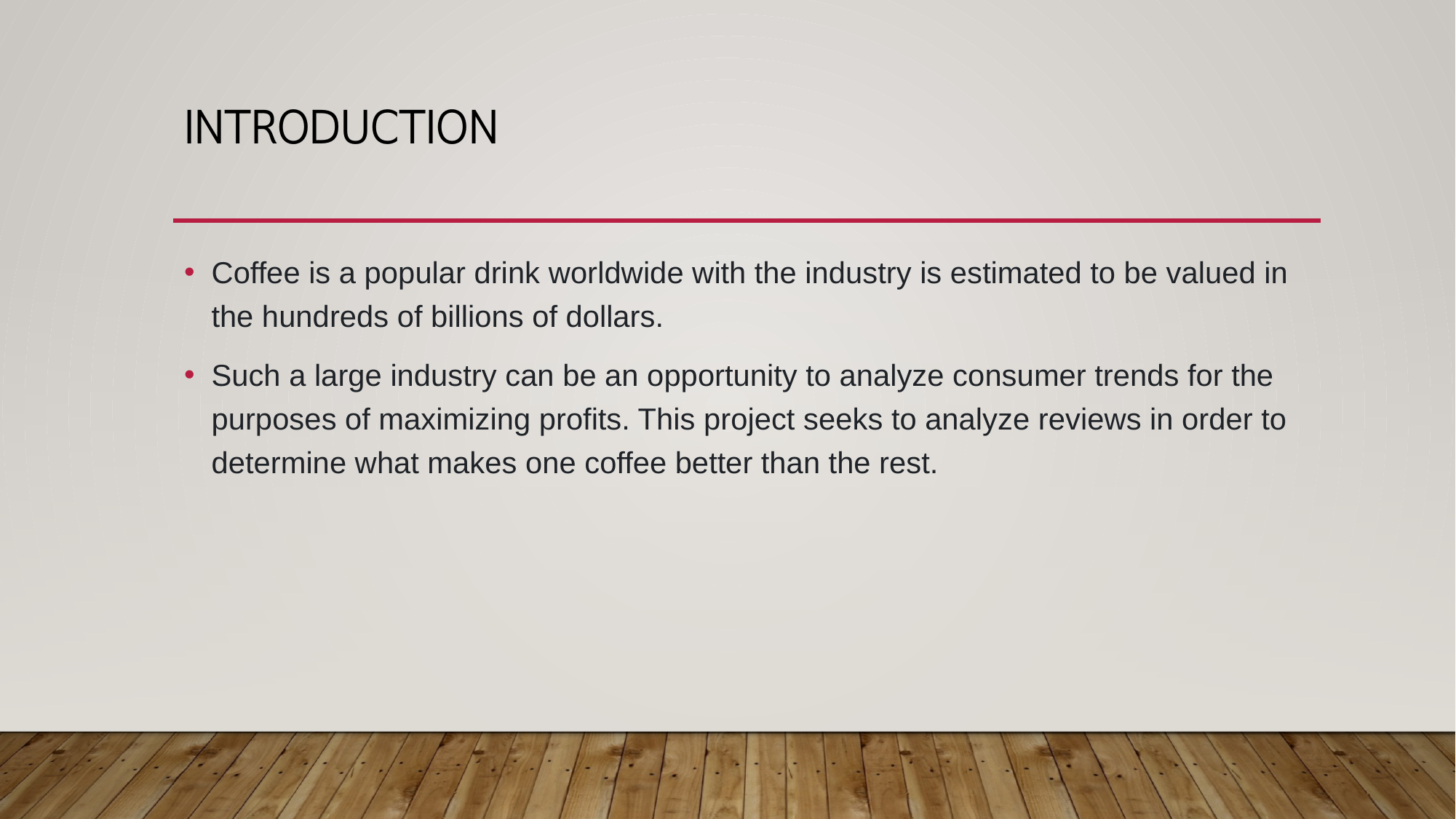

# Introduction
Coffee is a popular drink worldwide with the industry is estimated to be valued in the hundreds of billions of dollars.
Such a large industry can be an opportunity to analyze consumer trends for the purposes of maximizing profits. This project seeks to analyze reviews in order to determine what makes one coffee better than the rest.